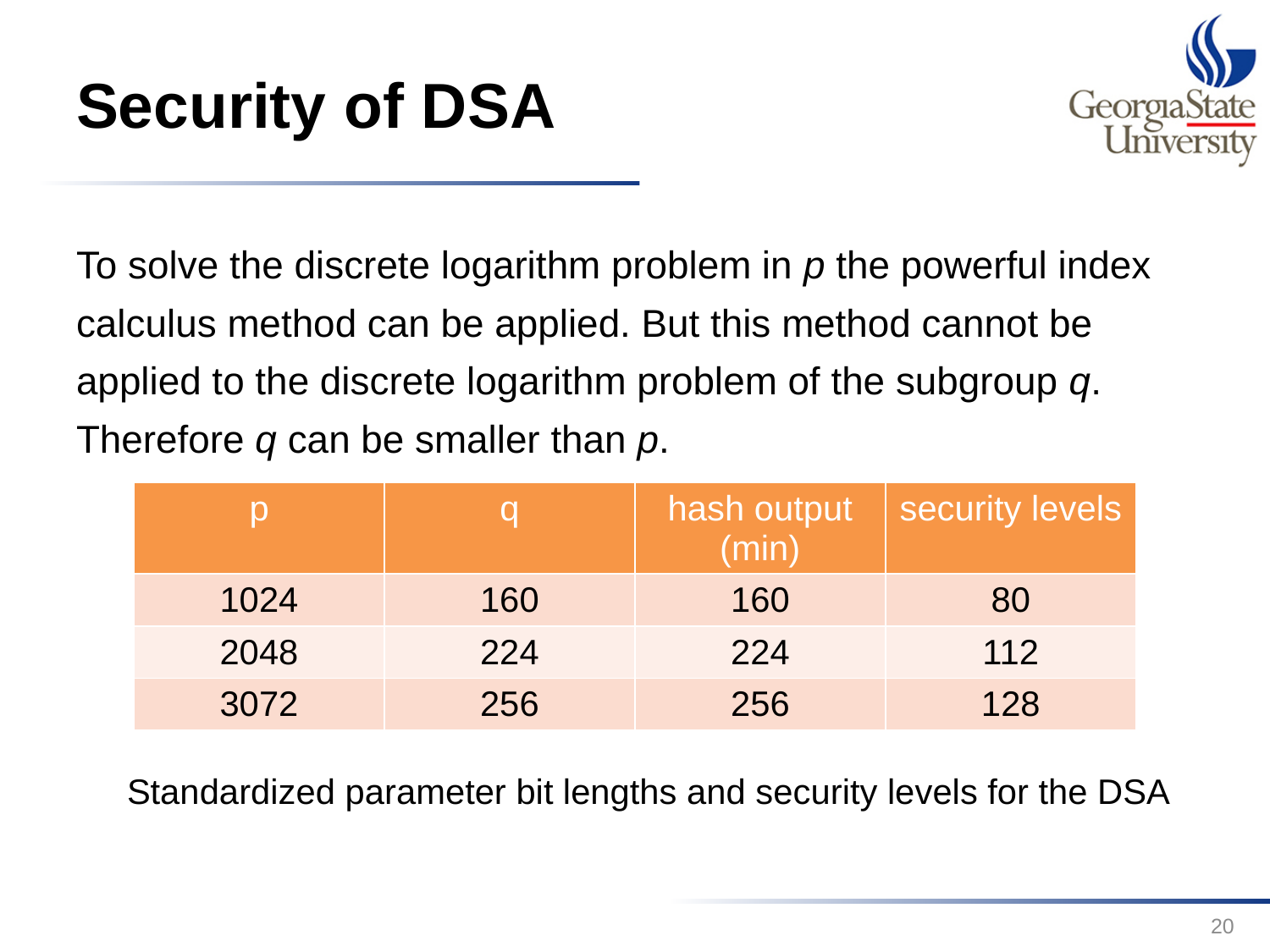

# Security of DSA
To solve the discrete logarithm problem in p the powerful index calculus method can be applied. But this method cannot be applied to the discrete logarithm problem of the subgroup q. Therefore q can be smaller than p.

| p | q | hash output (min) | security levels |
| --- | --- | --- | --- |
| 1024 | 160 | 160 | 80 |
| 2048 | 224 | 224 | 112 |
| 3072 | 256 | 256 | 128 |
Standardized parameter bit lengths and security levels for the DSA
20